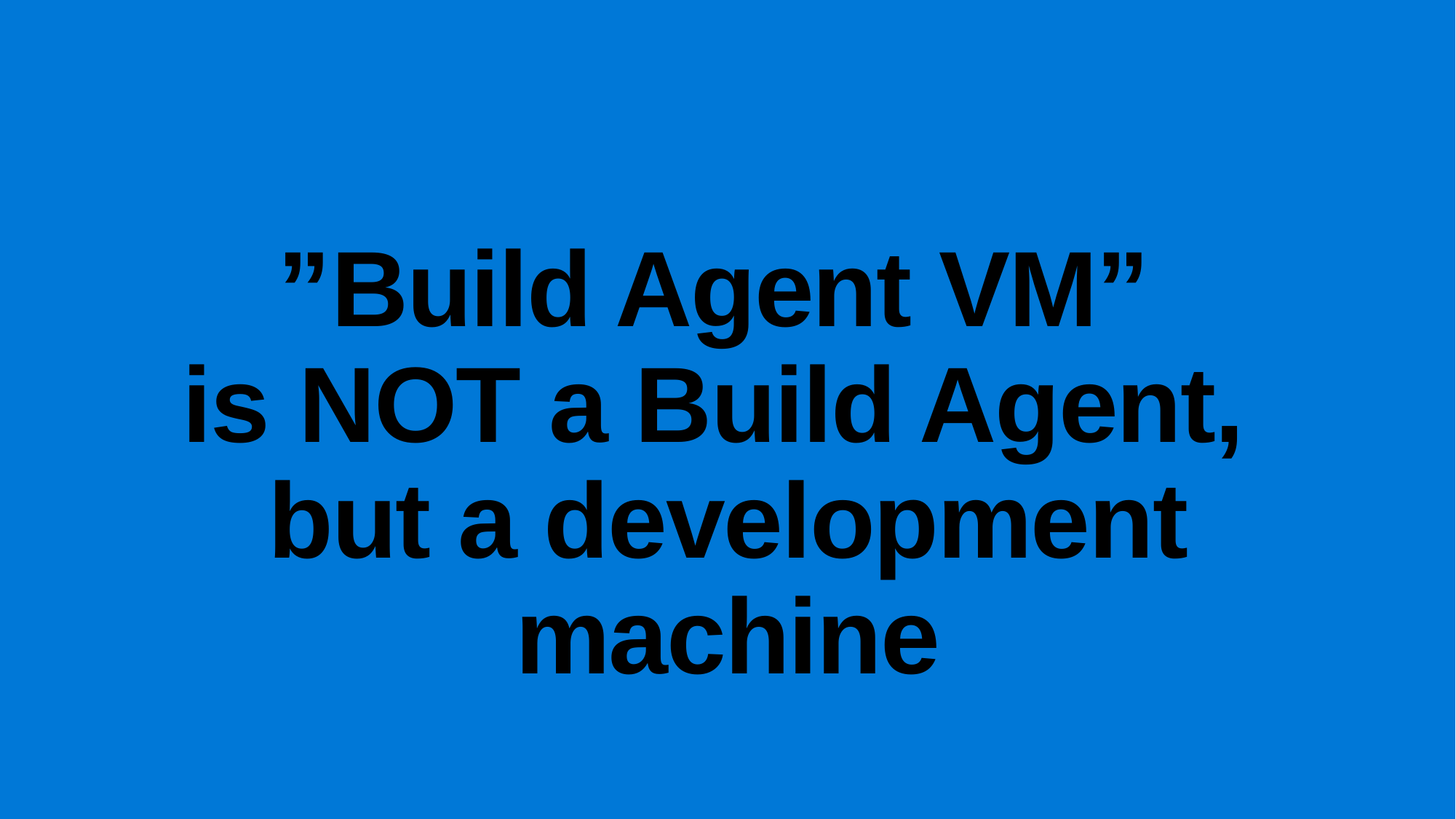

# ”Build Agent VM” is NOT a Build Agent, but a development machine